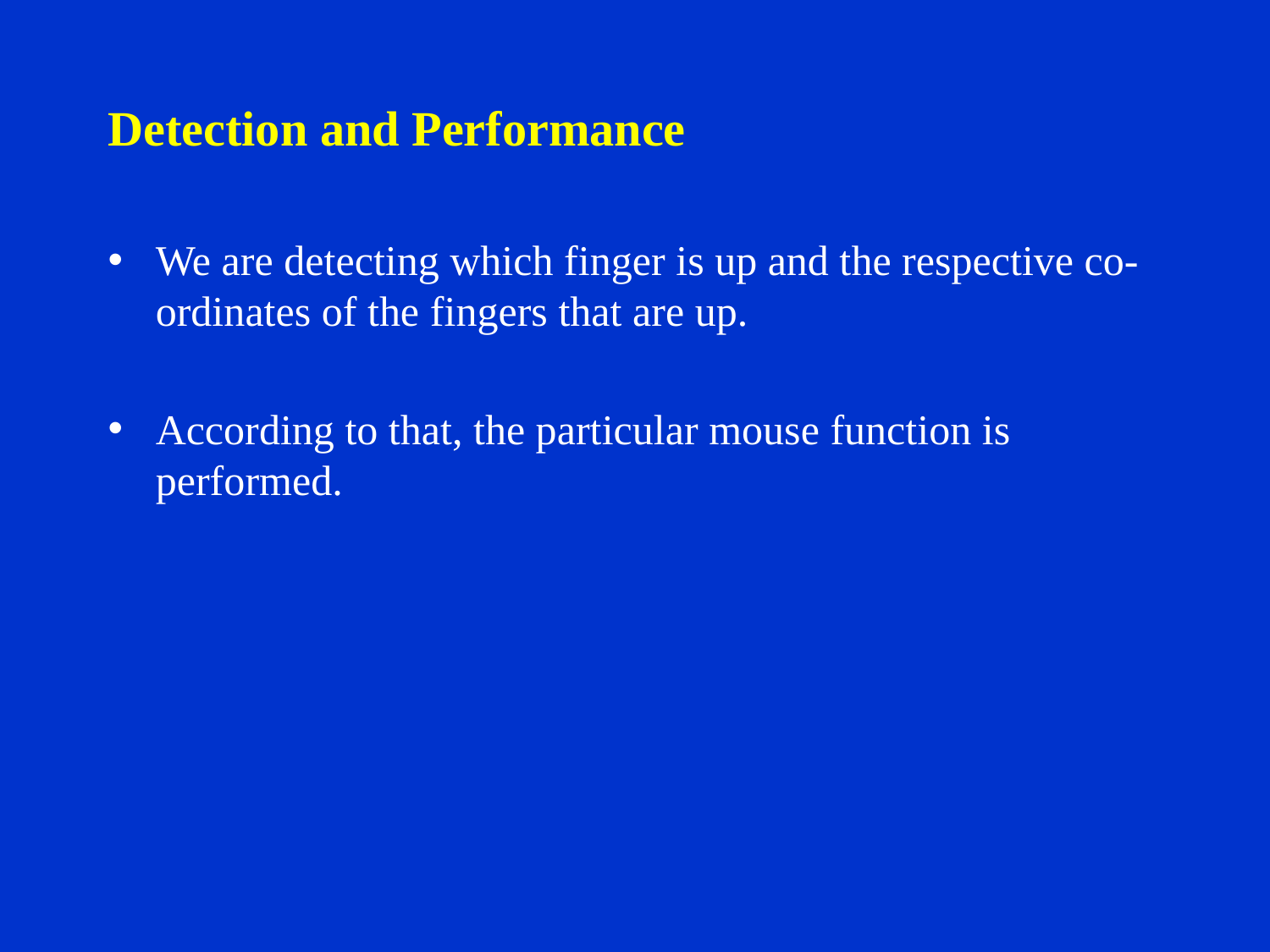

Detection and Performance

We are detecting which finger is up and the respective co-ordinates of the fingers that are up.

According to that, the particular mouse function is performed.

#